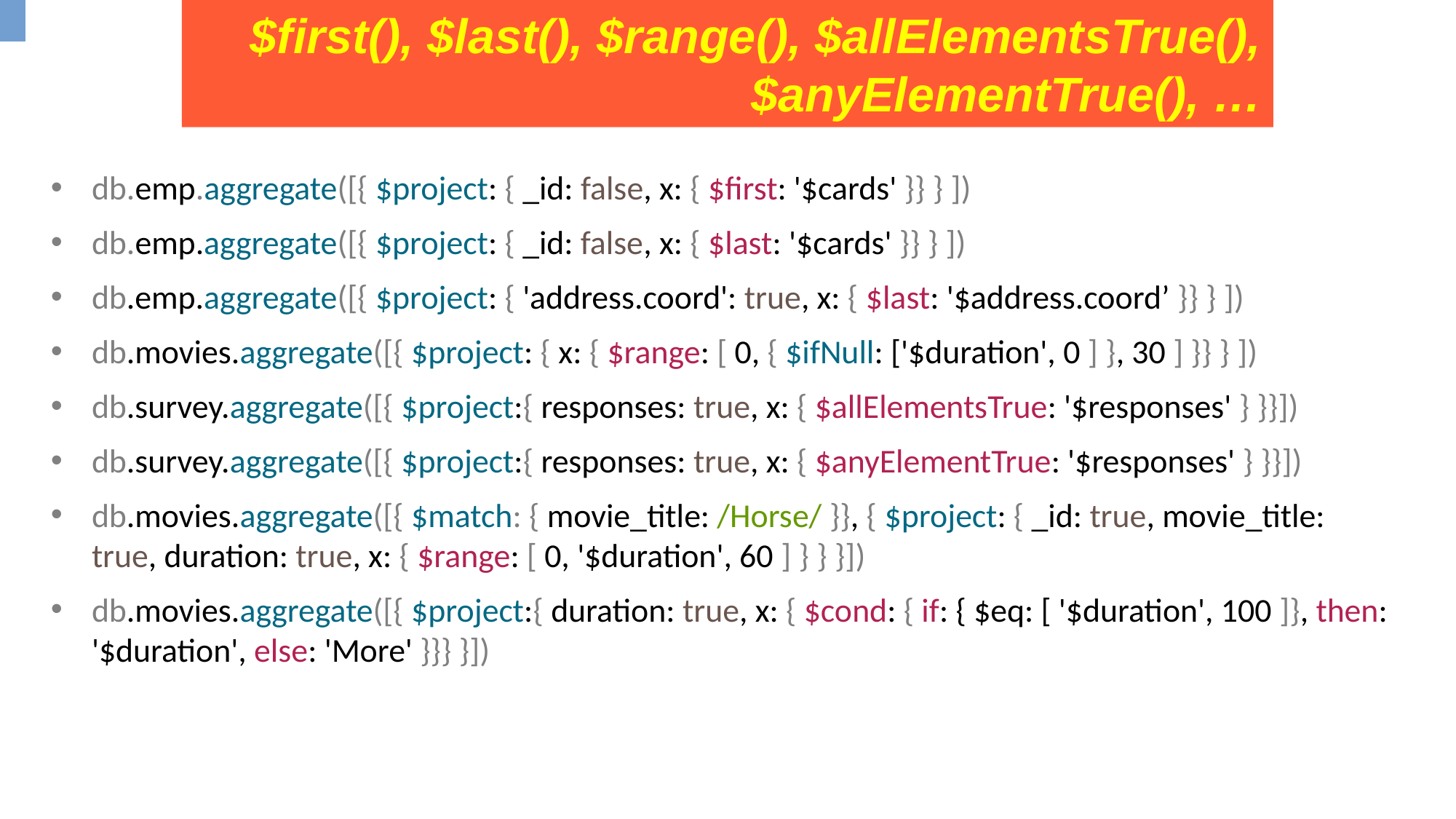

$first(), $last(), $range(), $allElementsTrue(), $anyElementTrue(), …
db.emp.aggregate([{ $project: { _id: false, x: { $first: '$cards' }} } ])

db.emp.aggregate([{ $project: { _id: false, x: { $last: '$cards' }} } ])

db.emp.aggregate([{ $project: { 'address.coord': true, x: { $last: '$address.coord’ }} } ])

db.movies.aggregate([{ $project: { x: { $range: [ 0, { $ifNull: ['$duration', 0 ] }, 30 ] }} } ])

db.survey.aggregate([{ $project:{ responses: true, x: { $allElementsTrue: '$responses' } }}])

db.survey.aggregate([{ $project:{ responses: true, x: { $anyElementTrue: '$responses' } }}])

db.movies.aggregate([{ $match: { movie_title: /Horse/ }}, { $project: { _id: true, movie_title: true, duration: true, x: { $range: [ 0, '$duration', 60 ] } } }])

db.movies.aggregate([{ $project:{ duration: true, x: { $cond: { if: { $eq: [ '$duration', 100 ]}, then: '$duration', else: 'More' }}} }])